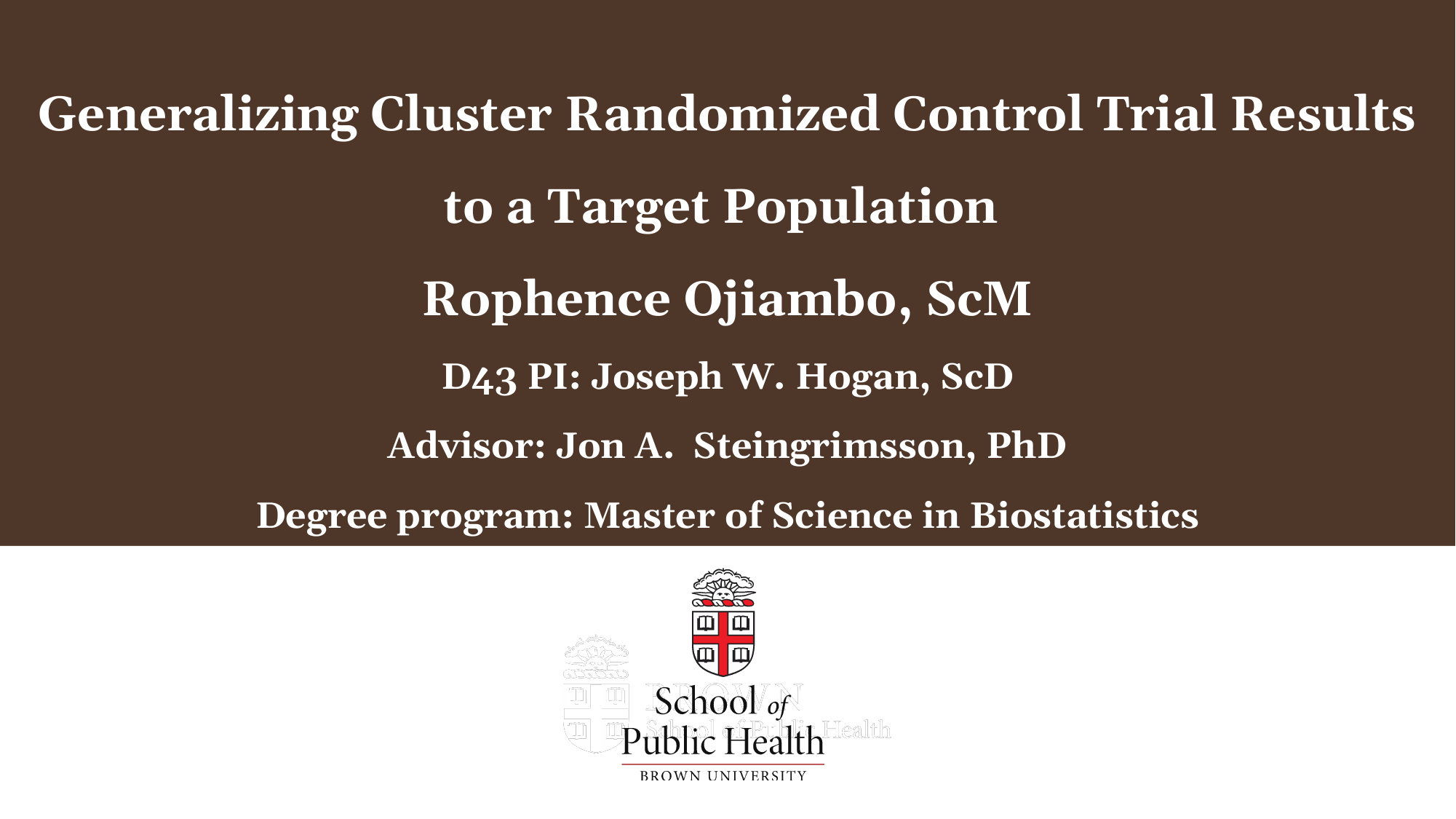

# Generalizing Cluster Randomized Control Trial Results to a Target Population Rophence Ojiambo, ScM D43 PI: Joseph W. Hogan, ScD Advisor: Jon A.  Steingrimsson, PhD Degree program: Master of Science in Biostatistics